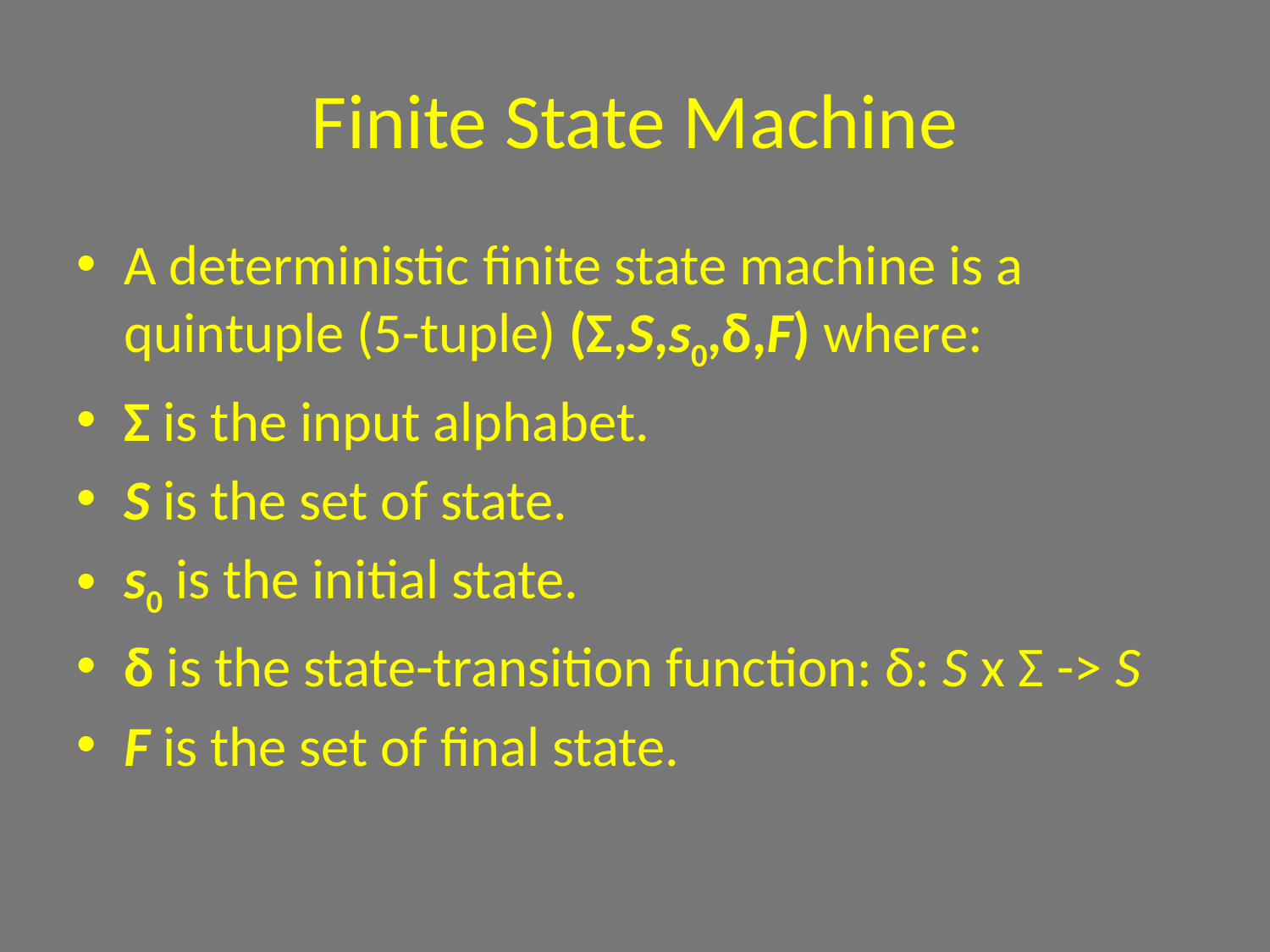

# Finite State Machine
A deterministic finite state machine is a quintuple (5-tuple) (Σ,S,s0,δ,F) where:
Σ is the input alphabet.
S is the set of state.
s0 is the initial state.
δ is the state-transition function: δ: S x Σ -> S
F is the set of final state.